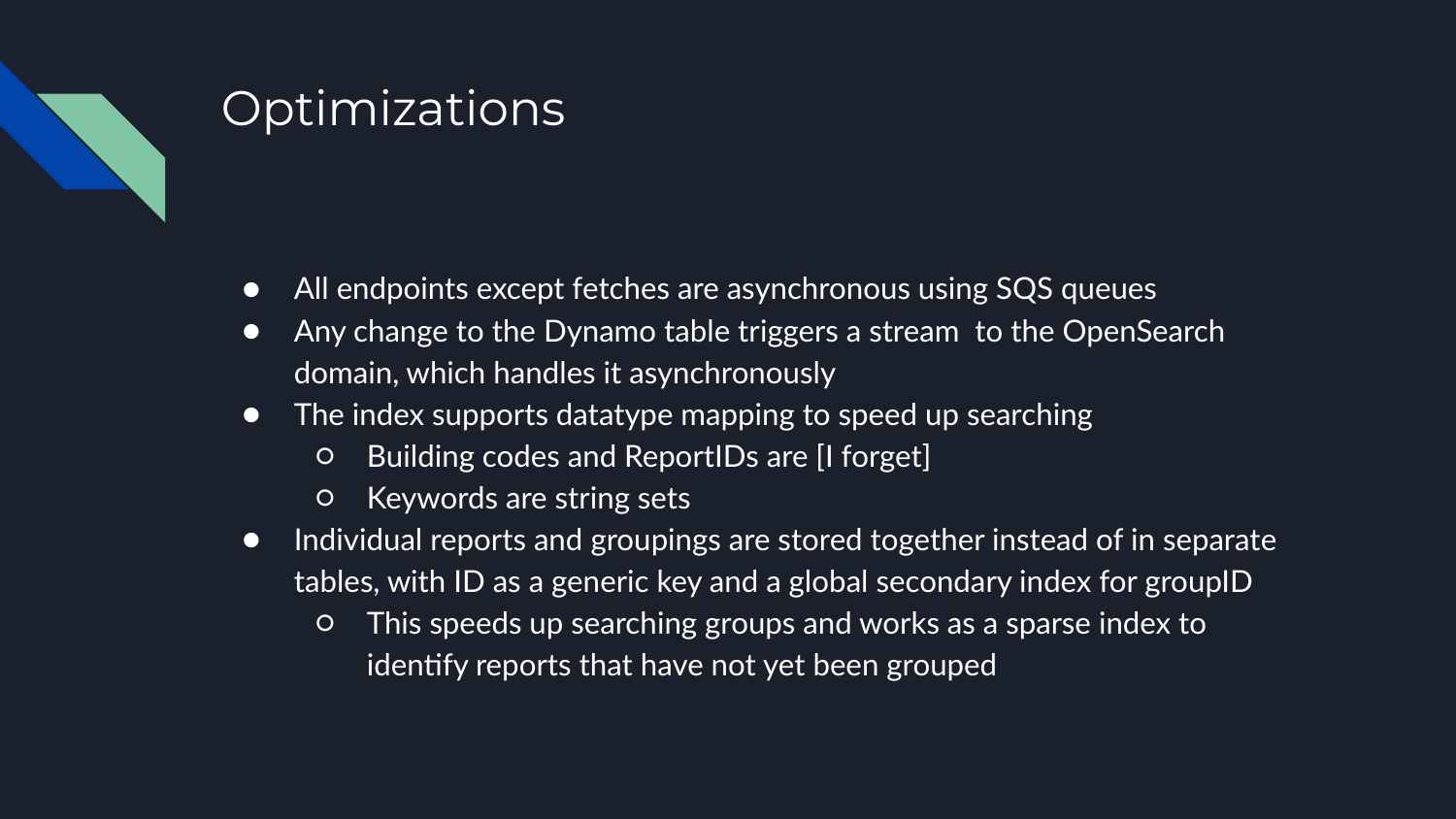

# Optimizations
All endpoints except fetches are asynchronous using SQS queues
Any change to the Dynamo table triggers a stream  to the OpenSearch domain, which handles it asynchronously
The index supports datatype mapping to speed up searching
Building codes and ReportIDs are [I forget]
Keywords are string sets
Individual reports and groupings are stored together instead of in separate tables, with ID as a generic key and a global secondary index for groupID
This speeds up searching groups and works as a sparse index to identify reports that have not yet been grouped